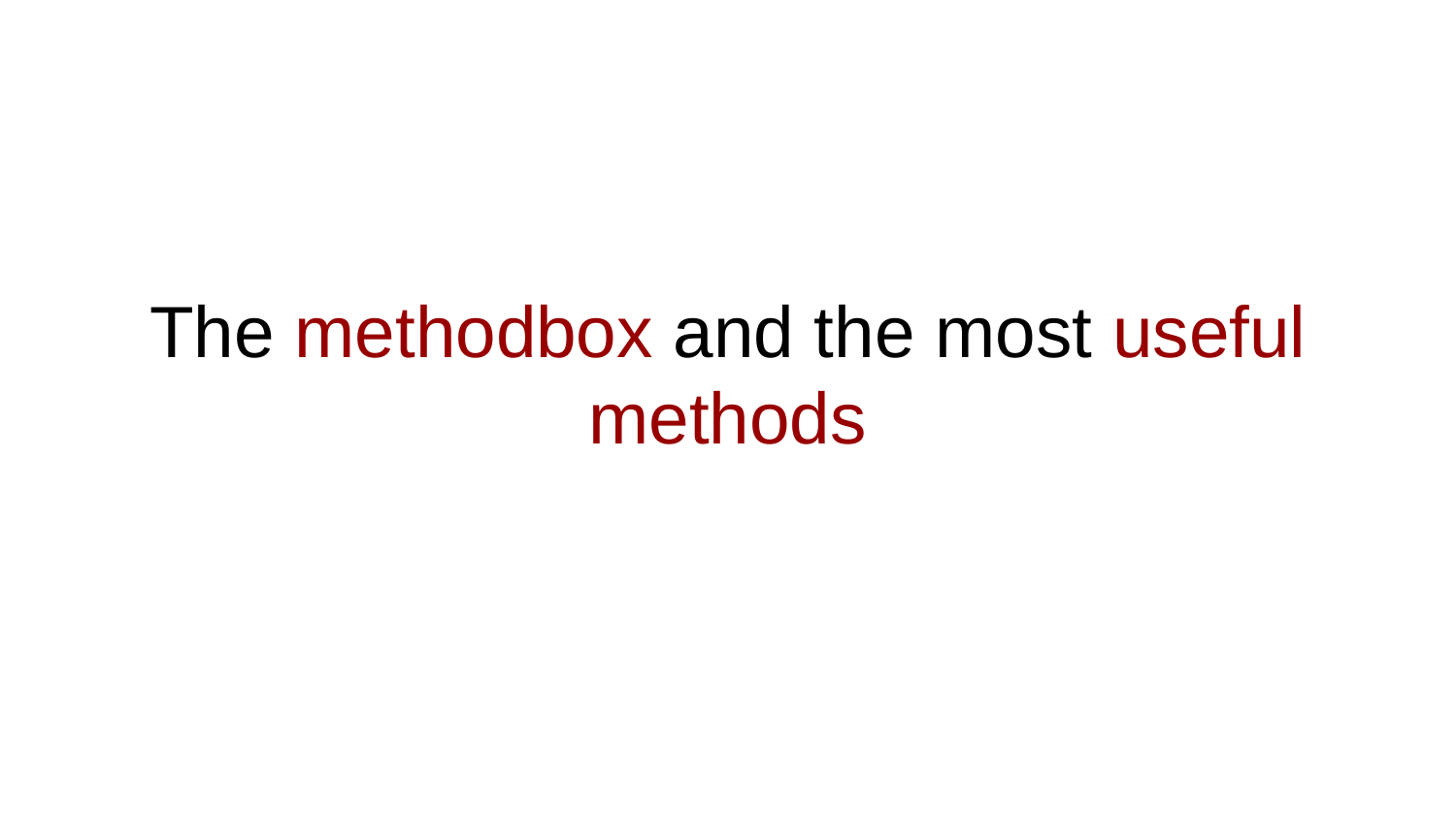

The methodbox and the most useful methods